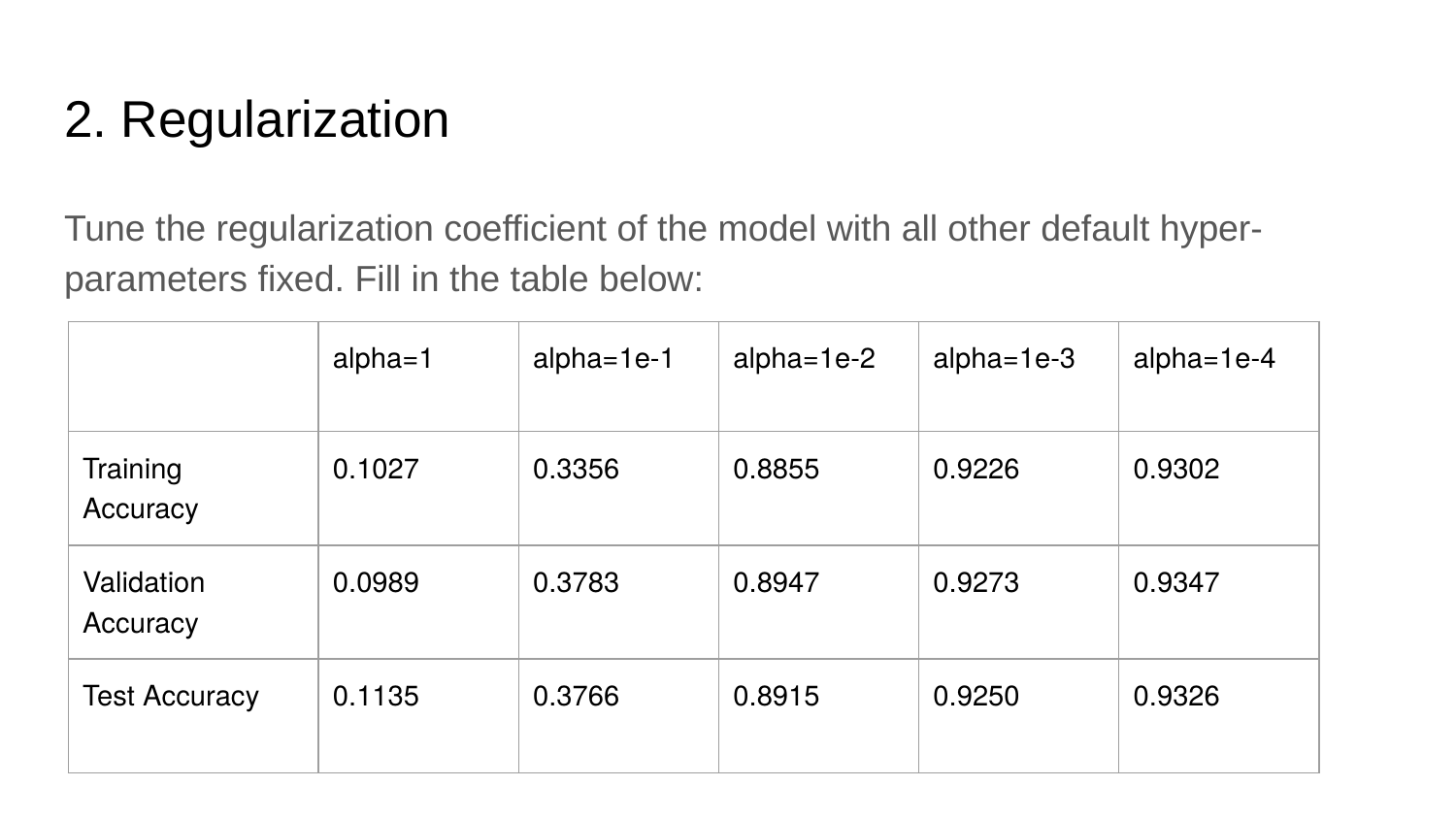

# 2. Regularization
Tune the regularization coefficient of the model with all other default hyper-parameters fixed. Fill in the table below:
|  | alpha=1 | alpha=1e-1 | alpha=1e-2 | alpha=1e-3 | alpha=1e-4 |
| --- | --- | --- | --- | --- | --- |
| Training Accuracy | 0.1027 | 0.3356 | 0.8855 | 0.9226 | 0.9302 |
| Validation Accuracy | 0.0989 | 0.3783 | 0.8947 | 0.9273 | 0.9347 |
| Test Accuracy | 0.1135 | 0.3766 | 0.8915 | 0.9250 | 0.9326 |